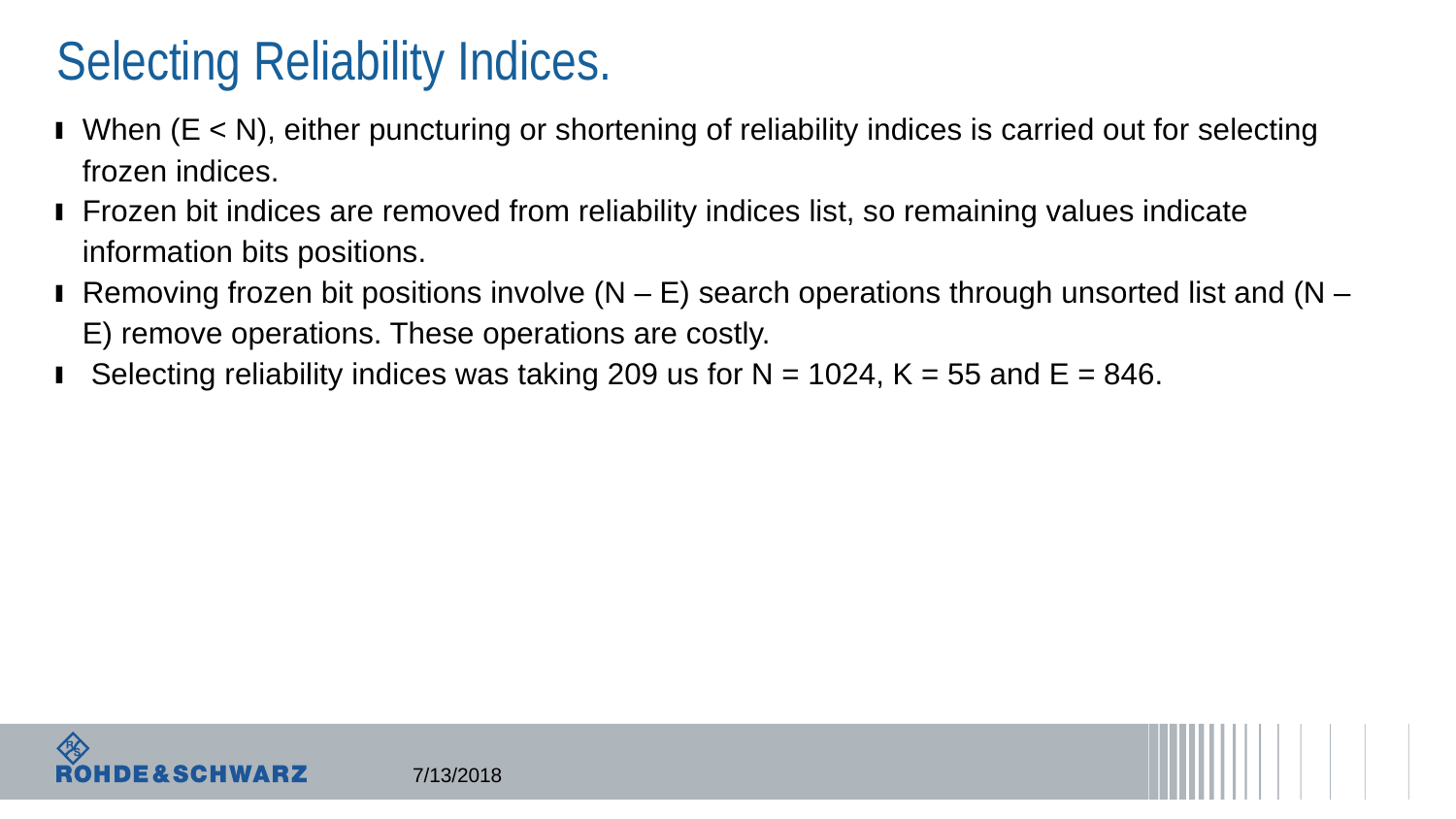

# Selecting Reliability Indices.
When (E < N), either puncturing or shortening of reliability indices is carried out for selecting frozen indices.
Frozen bit indices are removed from reliability indices list, so remaining values indicate information bits positions.
Removing frozen bit positions involve (N – E) search operations through unsorted list and (N – E) remove operations. These operations are costly.
 Selecting reliability indices was taking 209 us for N = 1024, K = 55 and E = 846.

7/13/2018